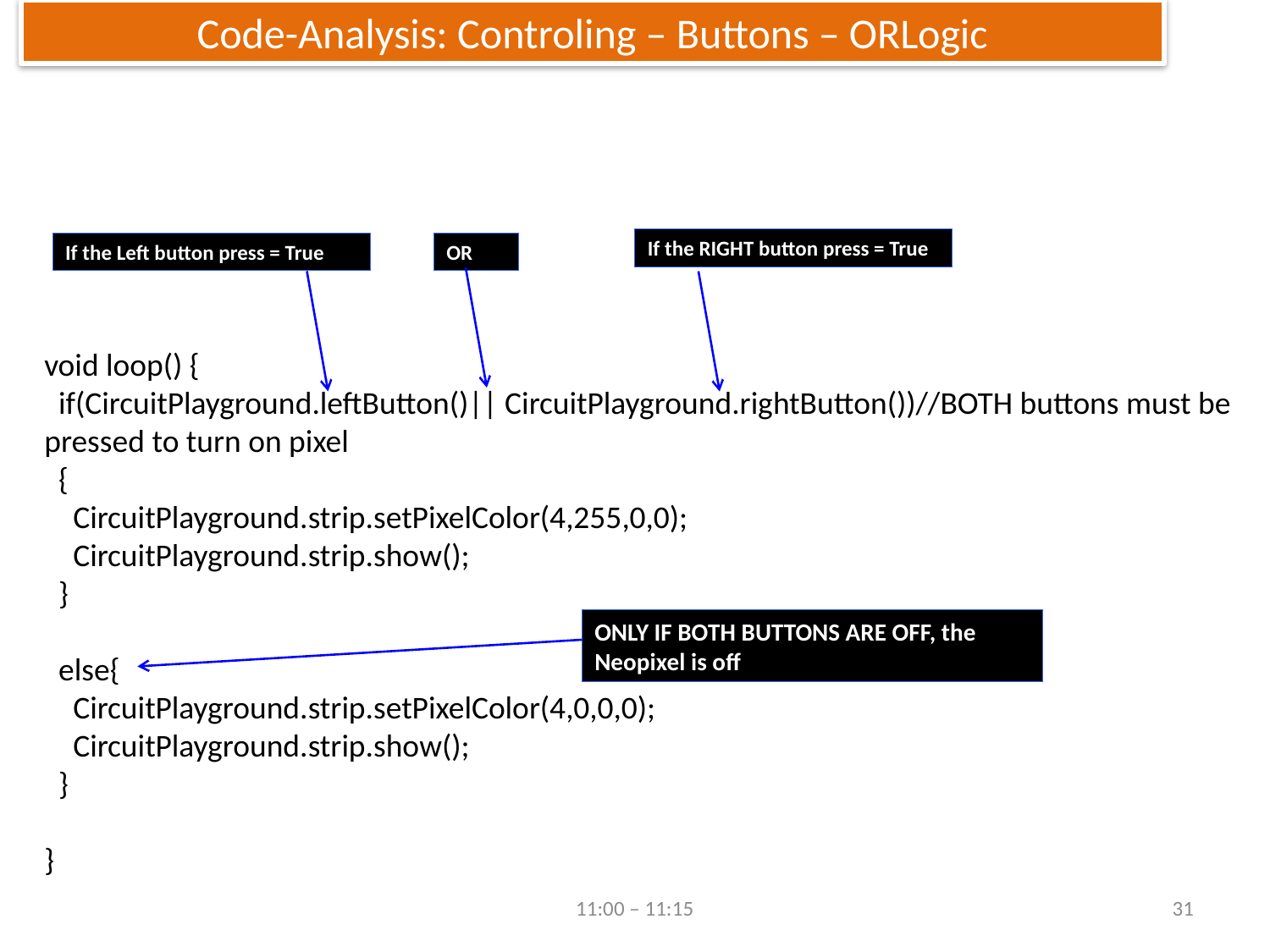

# Code-Analysis: Controling – Buttons – ORLogic
If the RIGHT button press = True
If the Left button press = True
OR
void loop() {
  if(CircuitPlayground.leftButton()|| CircuitPlayground.rightButton())//BOTH buttons must be pressed to turn on pixel
  {
    CircuitPlayground.strip.setPixelColor(4,255,0,0);
    CircuitPlayground.strip.show();
  }

  else{
    CircuitPlayground.strip.setPixelColor(4,0,0,0);
    CircuitPlayground.strip.show();
  }

}
ONLY IF BOTH BUTTONS ARE OFF, the Neopixel is off
11:00 – 11:15
31